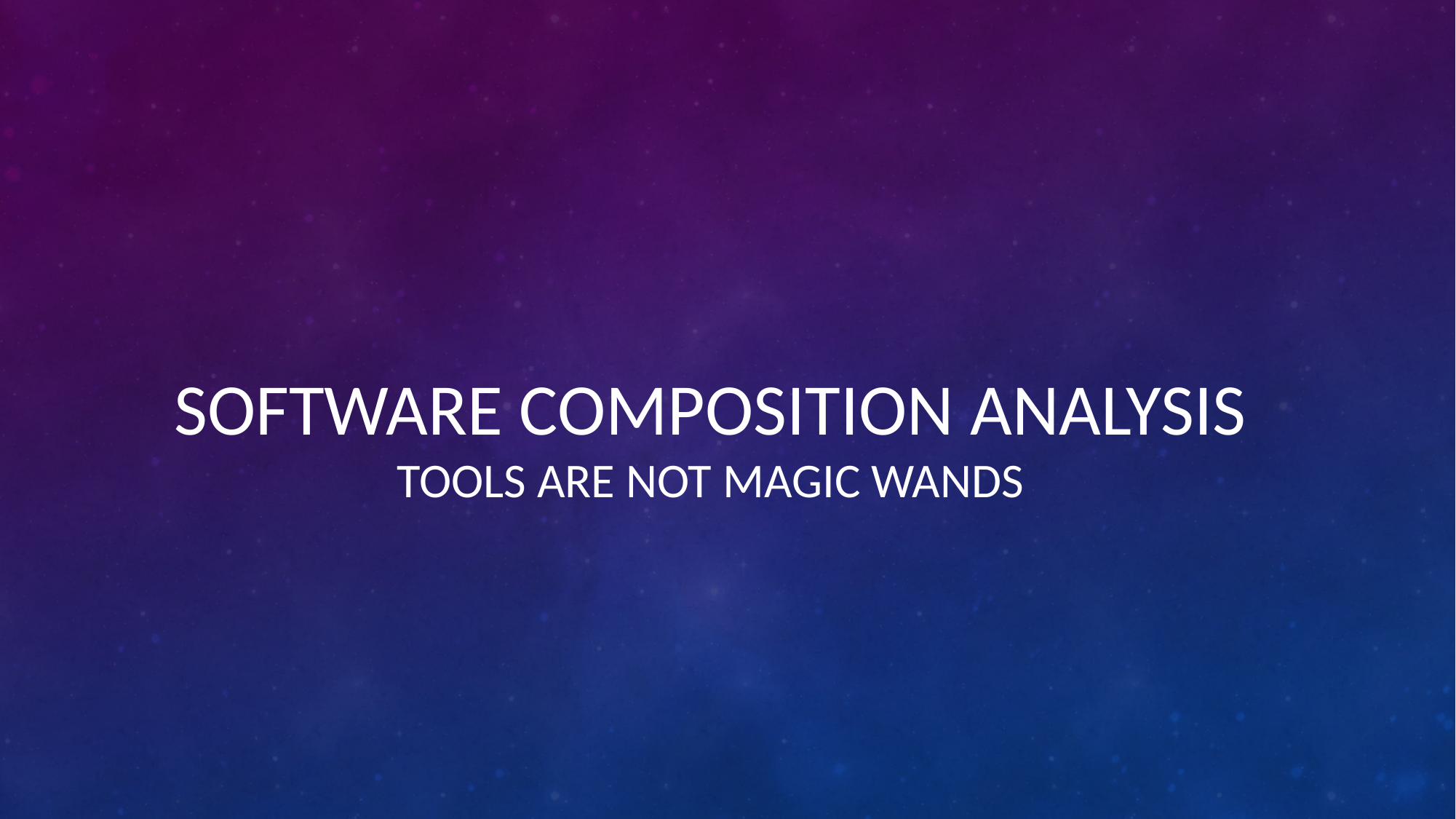

# Software Composition Analysis Tools are not magic wands